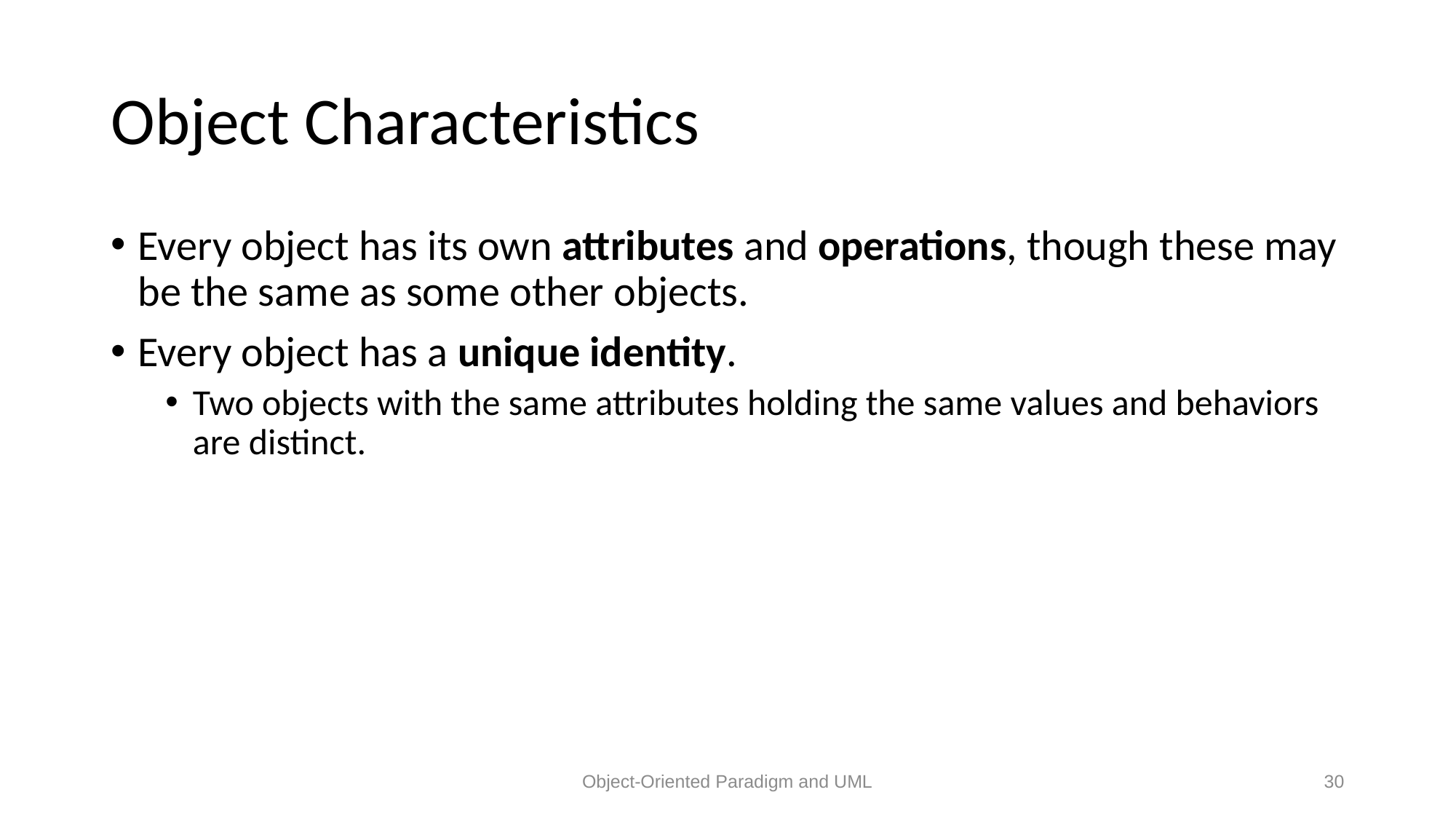

# Object Characteristics
Every object has its own attributes and operations, though these may be the same as some other objects.
Every object has a unique identity.
Two objects with the same attributes holding the same values and behaviors are distinct.
Object-Oriented Paradigm and UML
30